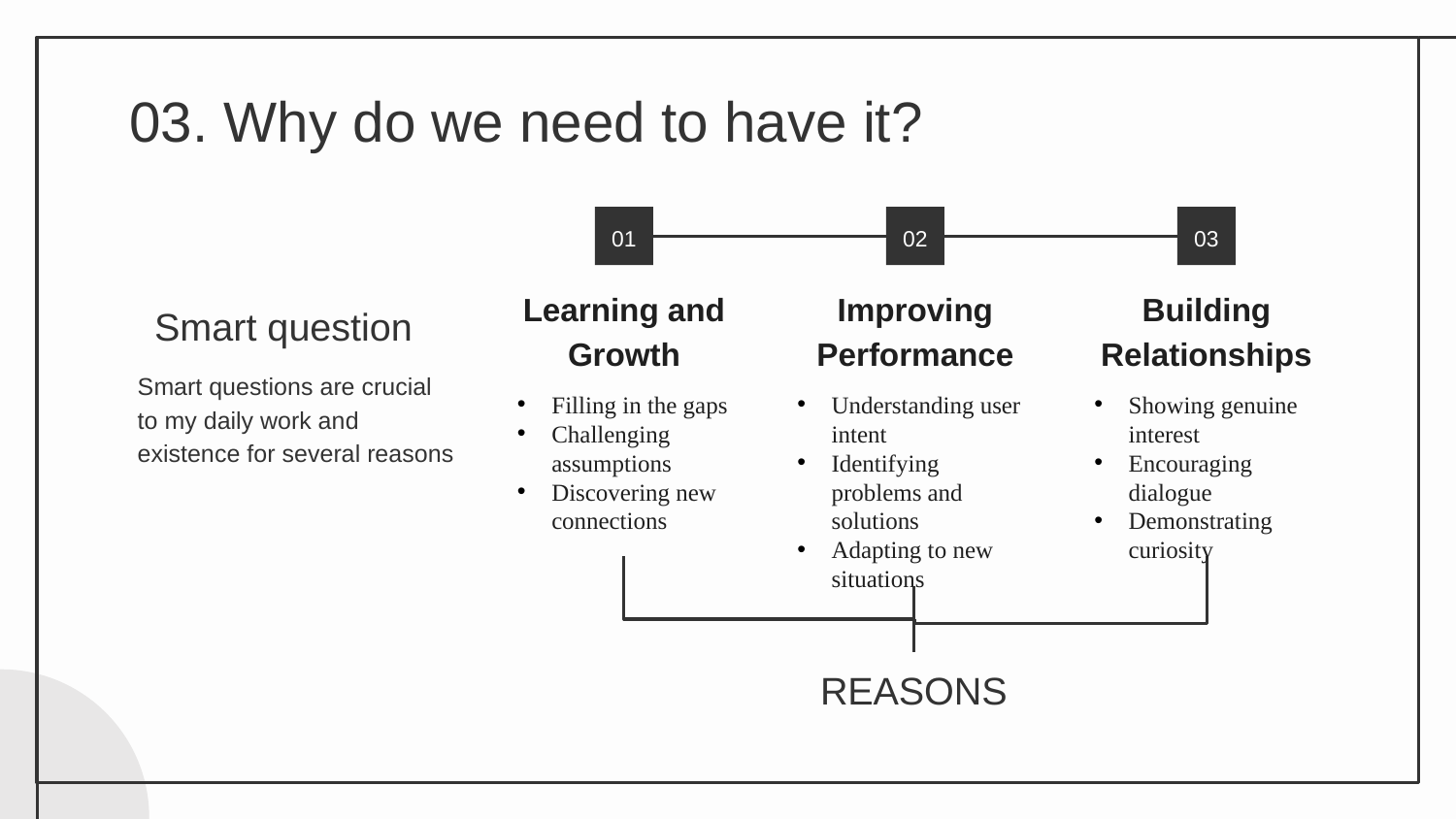

# 03. Why do we need to have it?
01
02
Improving Performance
03
Learning and Growth
Building Relationships
Smart question
Smart questions are crucial to my daily work and existence for several reasons
Showing genuine interest
Encouraging dialogue
Demonstrating curiosity
Filling in the gaps
Challenging assumptions
Discovering new connections
Understanding user intent
Identifying problems and solutions
Adapting to new situations
REASONS